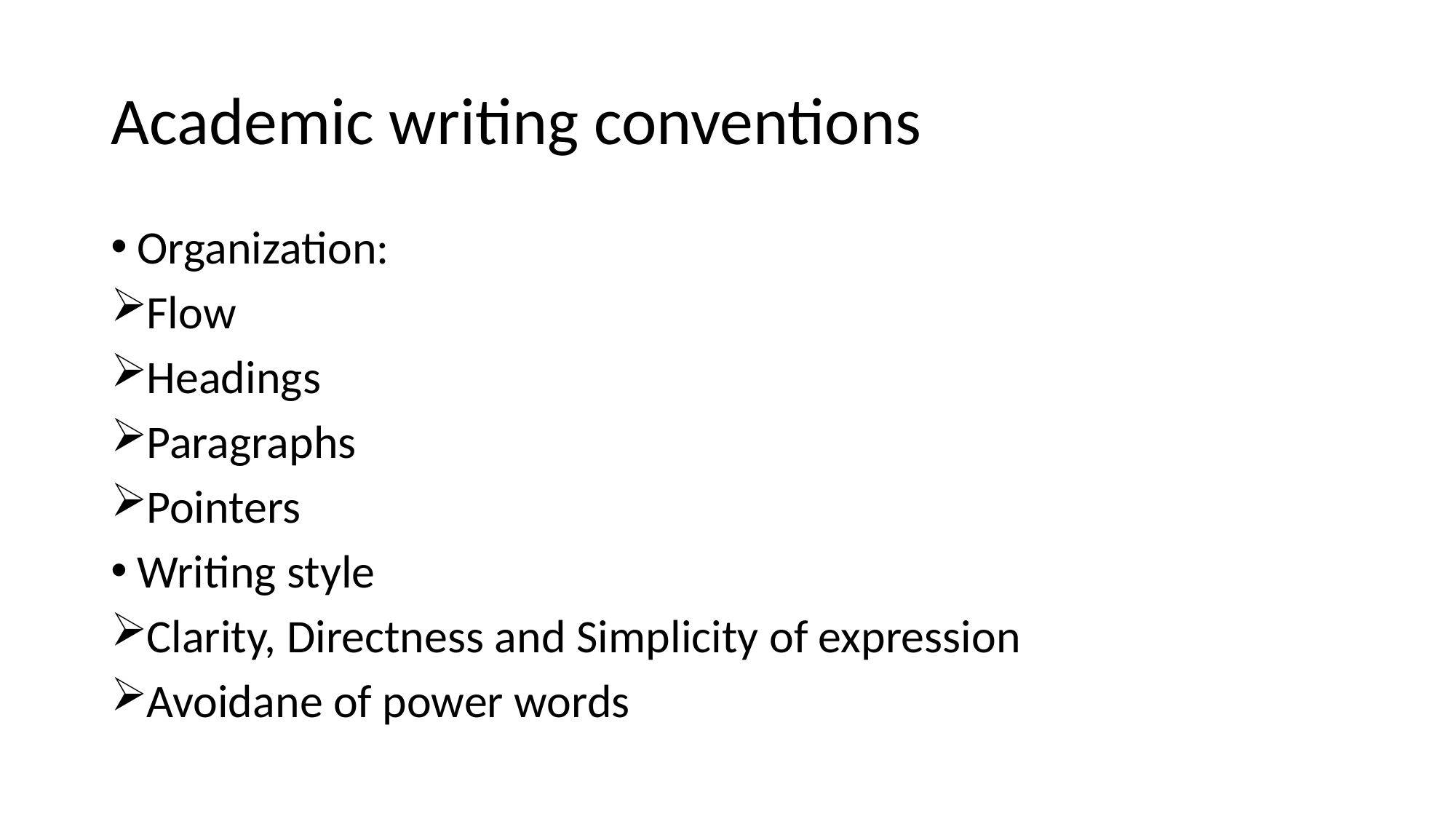

# Academic writing conventions
Organization:
Flow
Headings
Paragraphs
Pointers
Writing style
Clarity, Directness and Simplicity of expression
Avoidane of power words